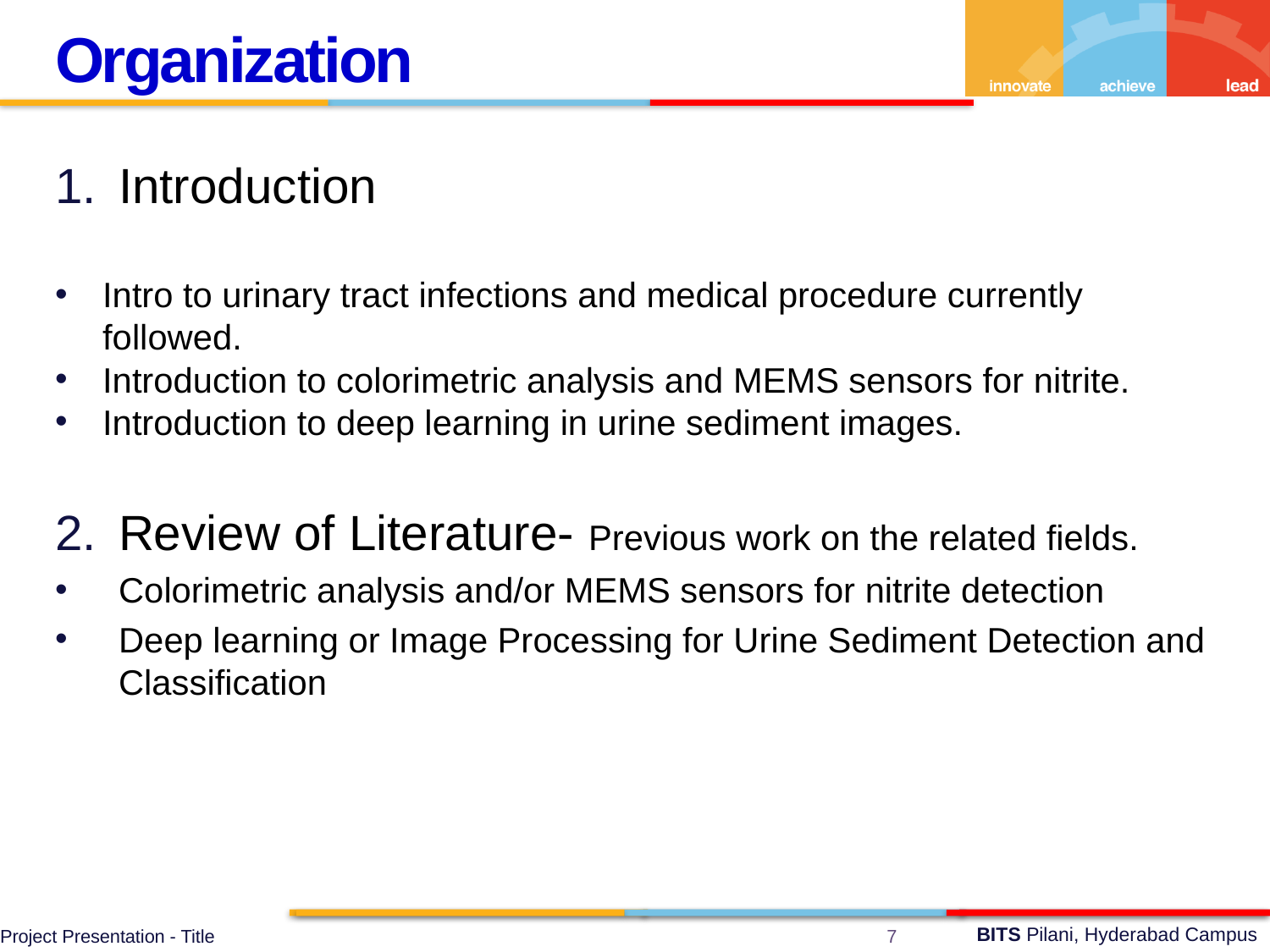

Organization
Introduction

Intro to urinary tract infections and medical procedure currently followed.
Introduction to colorimetric analysis and MEMS sensors for nitrite.
Introduction to deep learning in urine sediment images.

Review of Literature- Previous work on the related fields.
Colorimetric analysis and/or MEMS sensors for nitrite detection
Deep learning or Image Processing for Urine Sediment Detection and Classification